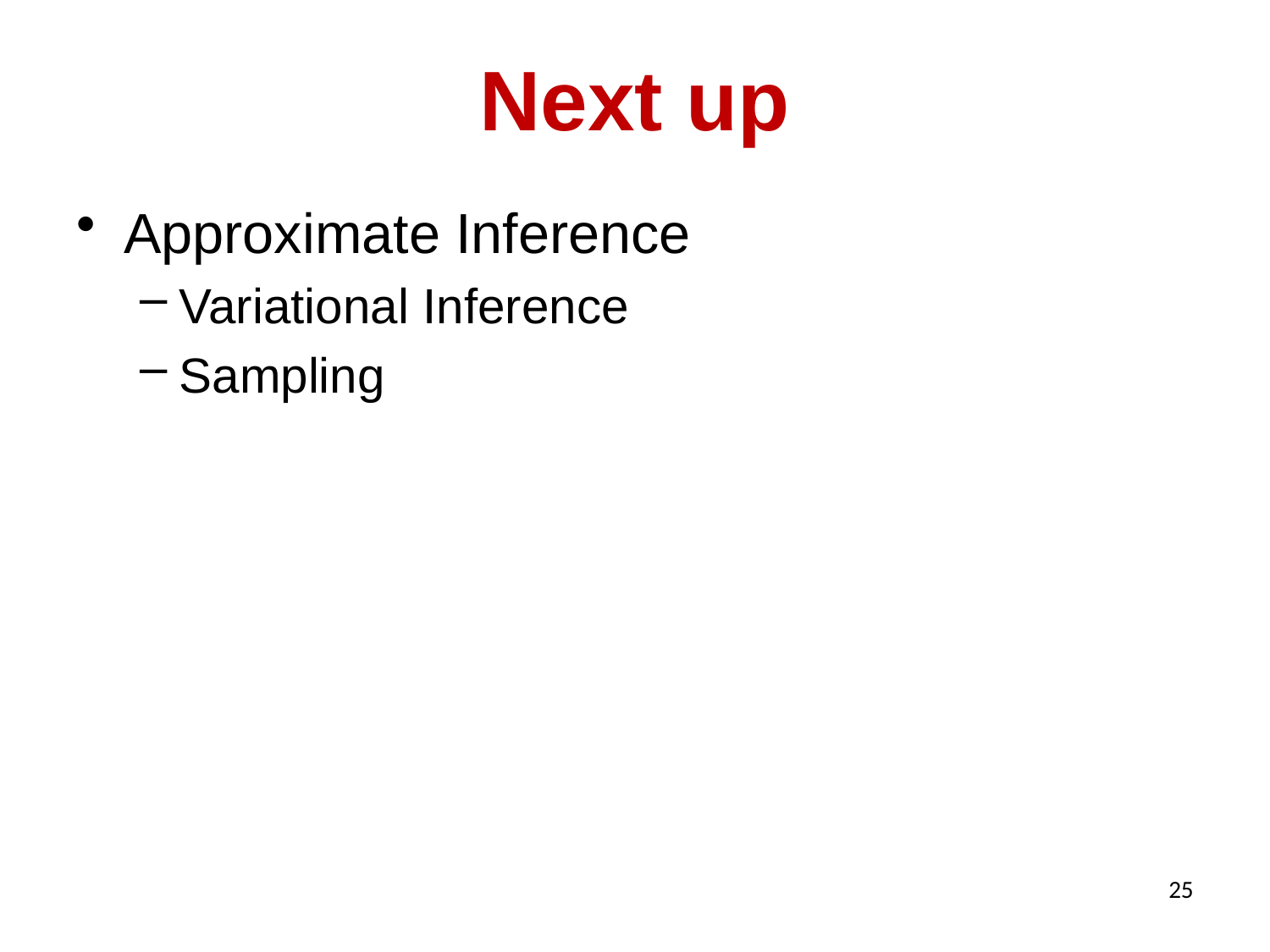

# Next up
Approximate Inference
Variational Inference
Sampling
25